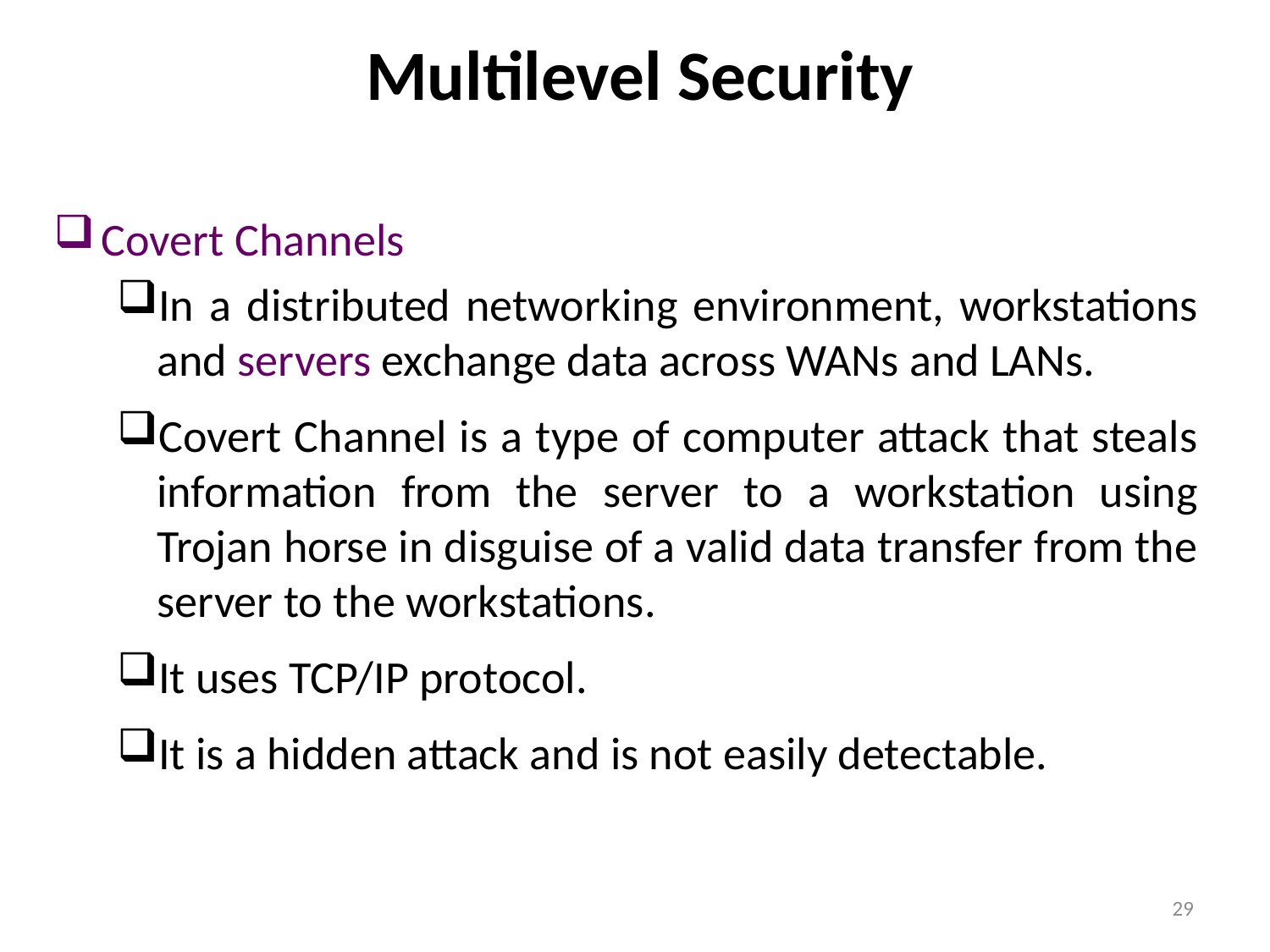

# Multilevel Security
Covert Channels
In a distributed networking environment, workstations and servers exchange data across WANs and LANs.
Covert Channel is a type of computer attack that steals information from the server to a workstation using Trojan horse in disguise of a valid data transfer from the server to the workstations.
It uses TCP/IP protocol.
It is a hidden attack and is not easily detectable.
29